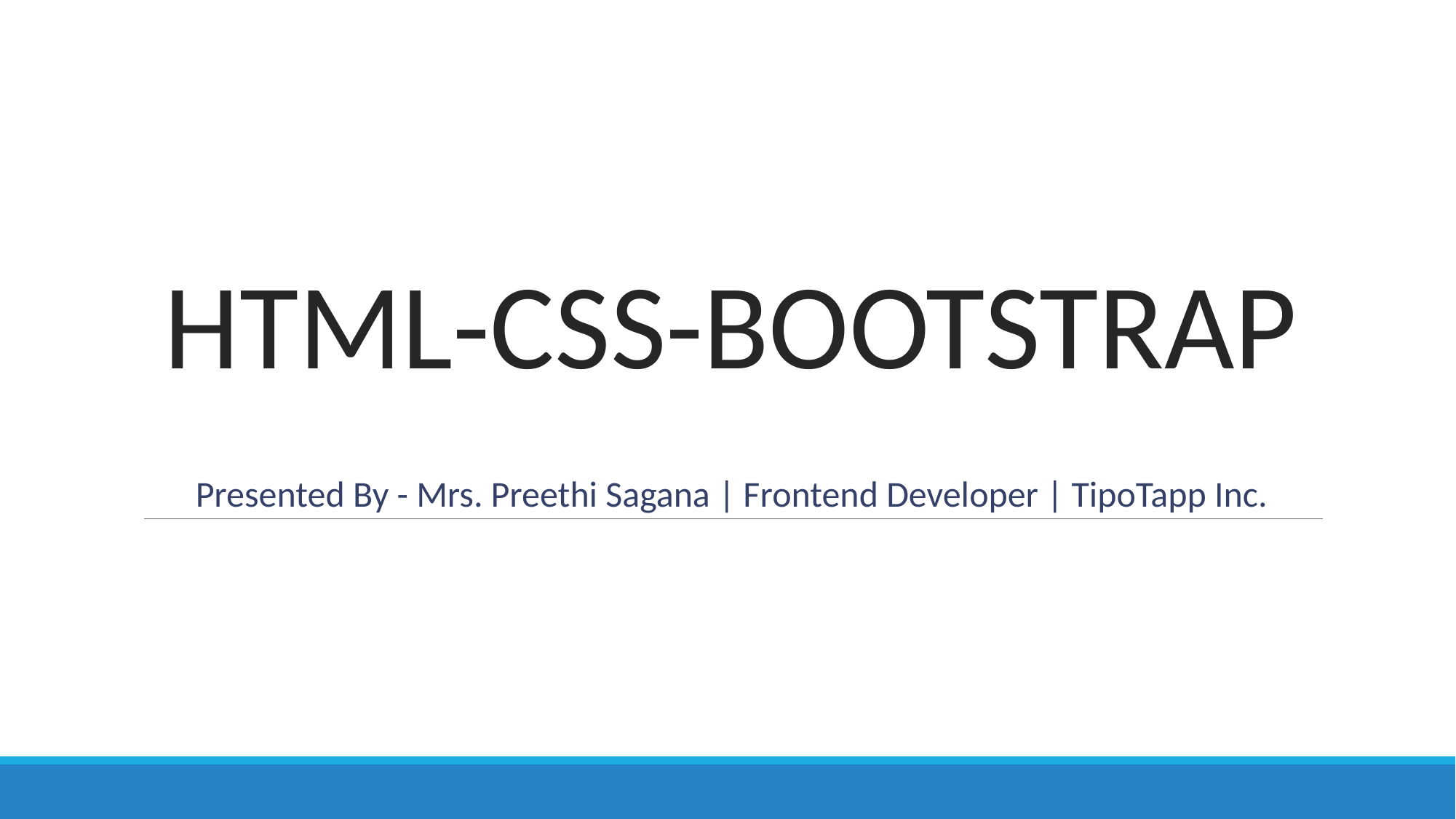

# HTML-CSS-BOOTSTRAP
Presented By - Mrs. Preethi Sagana | Frontend Developer | TipoTapp Inc.